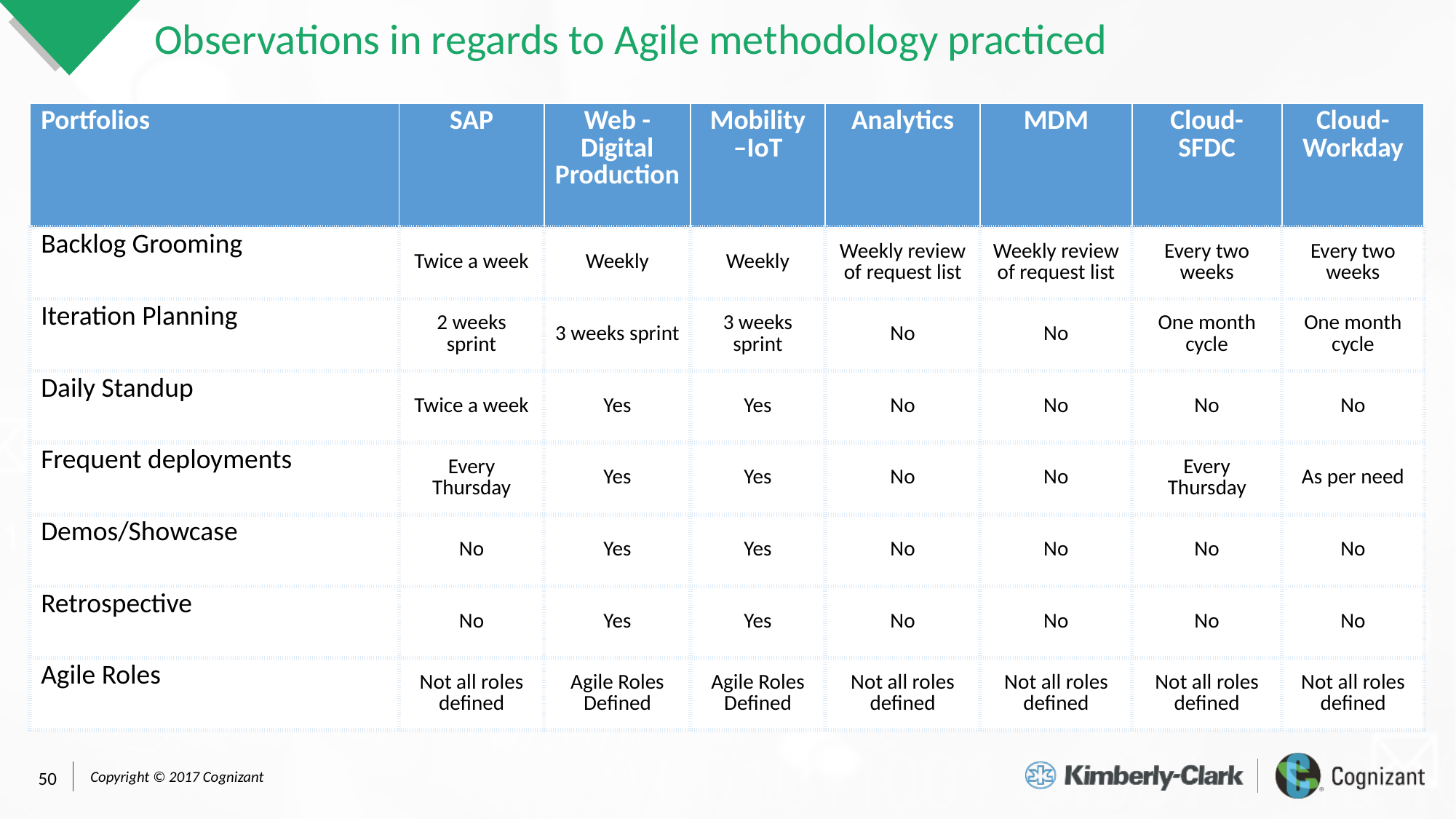

# Observations in regards to Agile methodology practiced
| Portfolios | SAP | Web - Digital Production | Mobility –IoT | Analytics | MDM | Cloud-SFDC | Cloud- Workday |
| --- | --- | --- | --- | --- | --- | --- | --- |
| Backlog Grooming | Twice a week | Weekly | Weekly | Weekly review of request list | Weekly review of request list | Every two weeks | Every two weeks |
| Iteration Planning | 2 weeks sprint | 3 weeks sprint | 3 weeks sprint | No | No | One month cycle | One month cycle |
| Daily Standup | Twice a week | Yes | Yes | No | No | No | No |
| Frequent deployments | Every Thursday | Yes | Yes | No | No | Every Thursday | As per need |
| Demos/Showcase | No | Yes | Yes | No | No | No | No |
| Retrospective | No | Yes | Yes | No | No | No | No |
| Agile Roles | Not all roles defined | Agile Roles Defined | Agile Roles Defined | Not all roles defined | Not all roles defined | Not all roles defined | Not all roles defined |